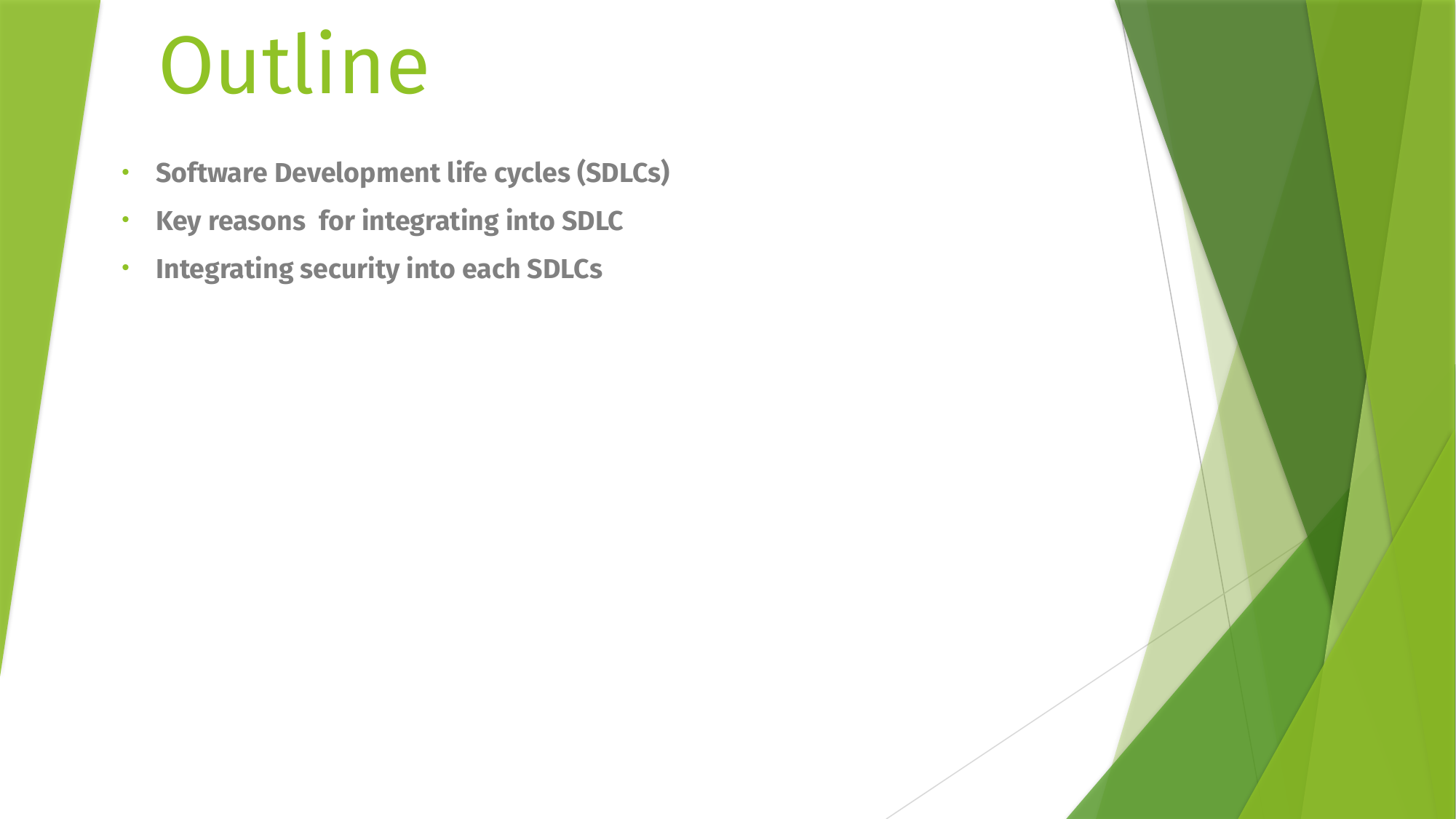

# Outline
Software Development life cycles (SDLCs)
Key reasons  for integrating into SDLC
Integrating security into each SDLCs